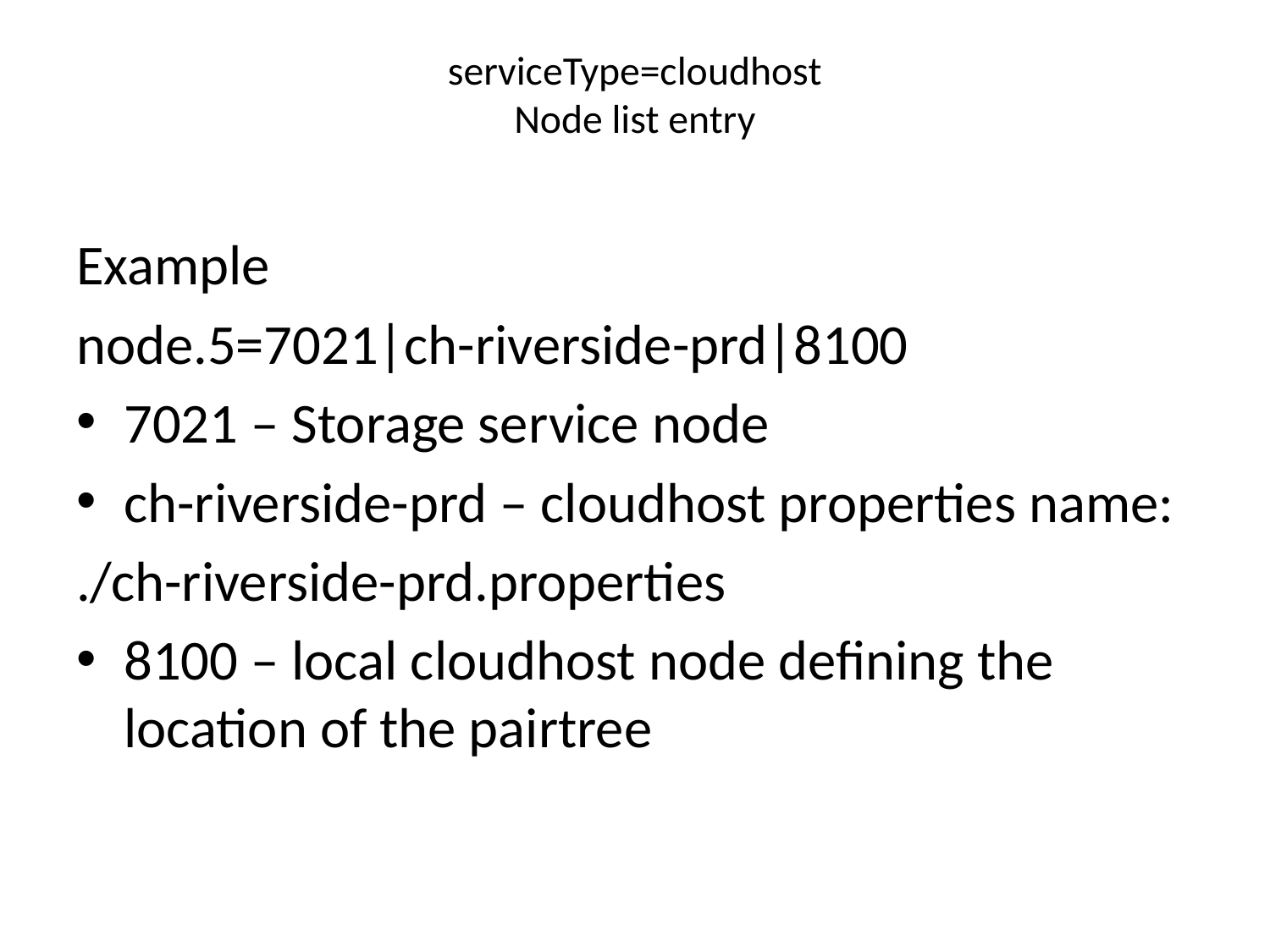

# serviceType=cloudhost Node list entry
Example
node.5=7021|ch-riverside-prd|8100
7021 – Storage service node
ch-riverside-prd – cloudhost properties name:
./ch-riverside-prd.properties
8100 – local cloudhost node defining the location of the pairtree